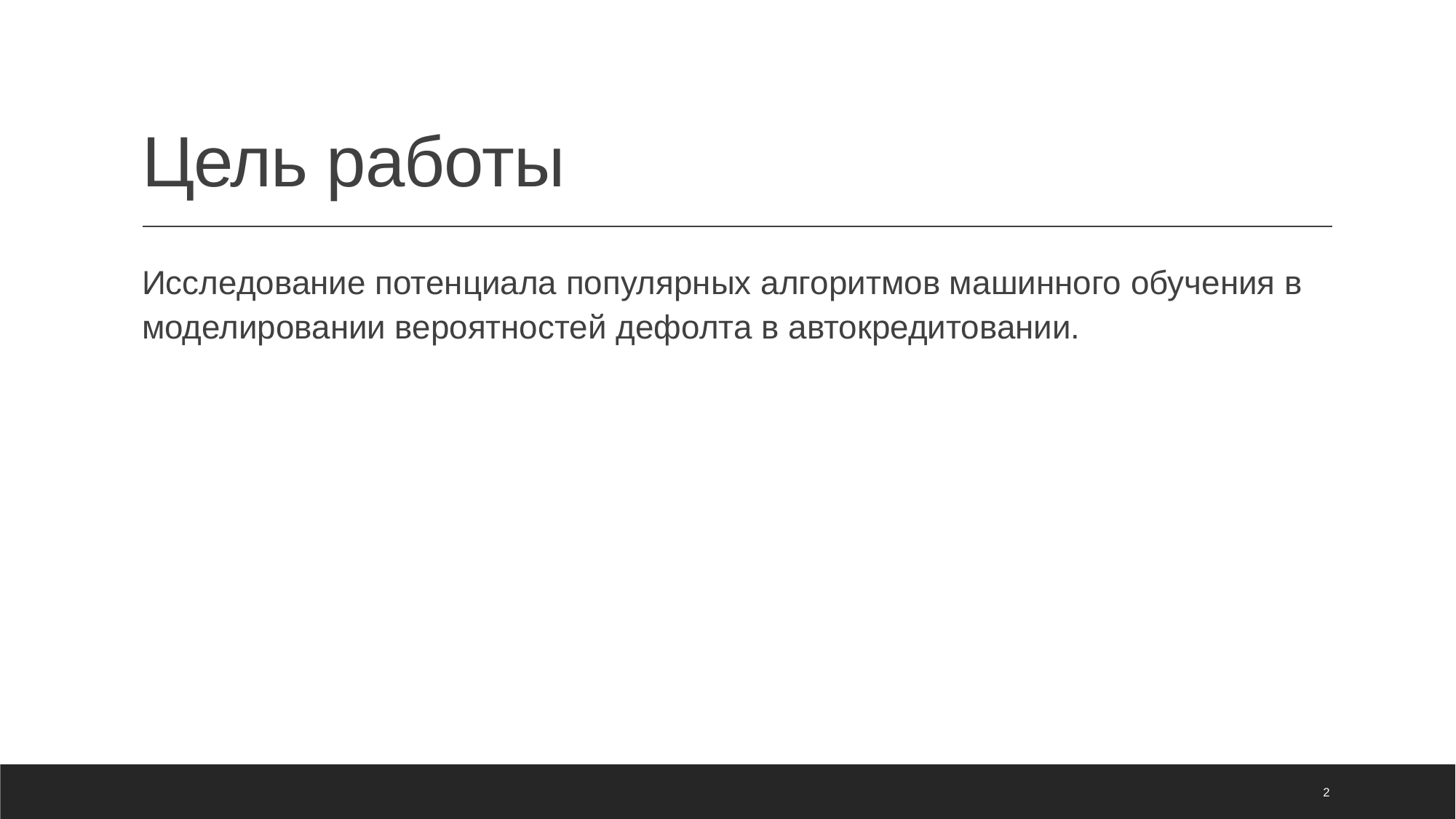

# Цель работы
Исследование потенциала популярных алгоритмов машинного обучения в моделировании вероятностей дефолта в автокредитовании.
2